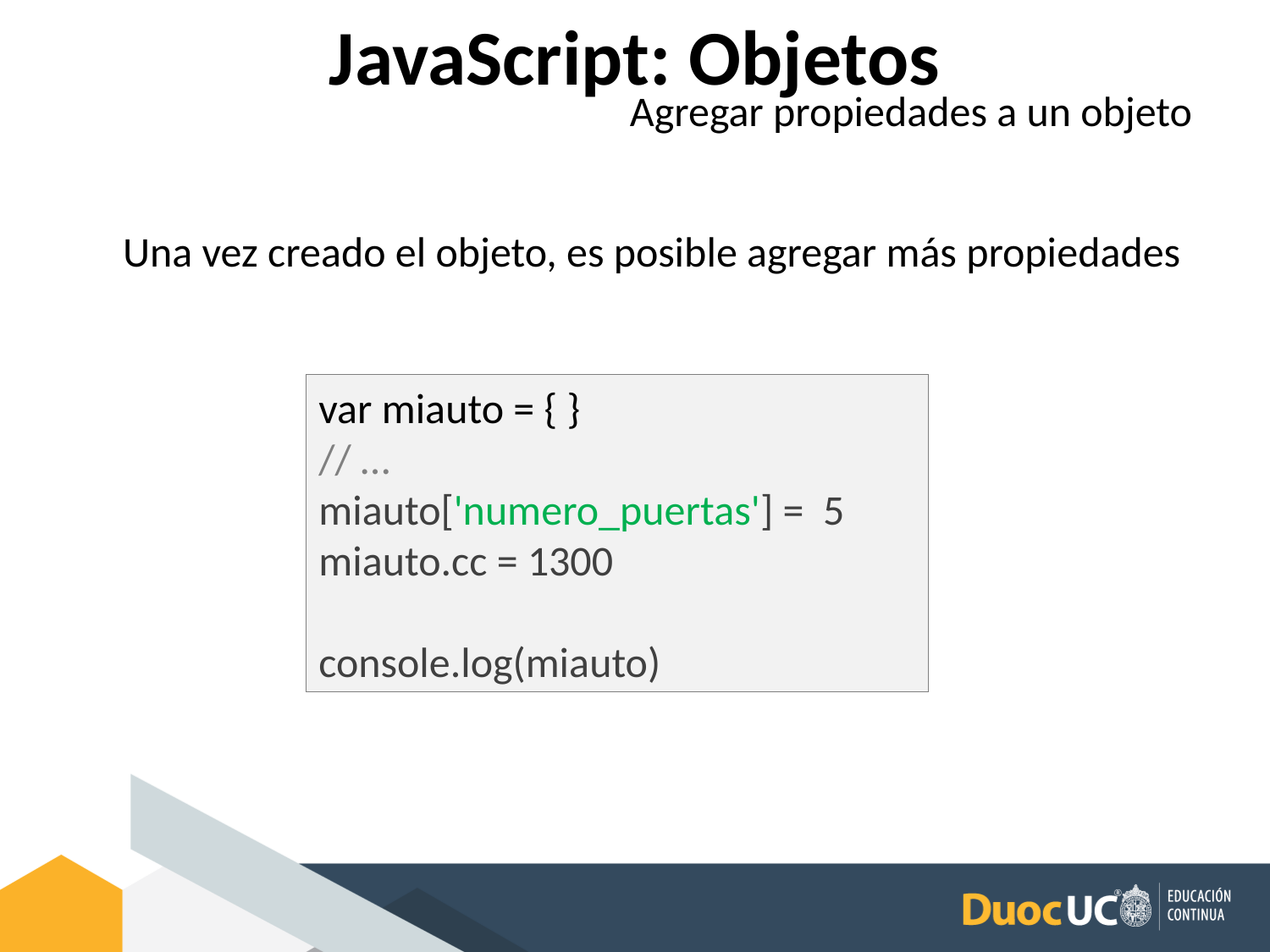

JavaScript: Objetos
Agregar propiedades a un objeto
Una vez creado el objeto, es posible agregar más propiedades
var miauto = { }
// …
miauto['numero_puertas'] =  5
miauto.cc = 1300

console.log(miauto)